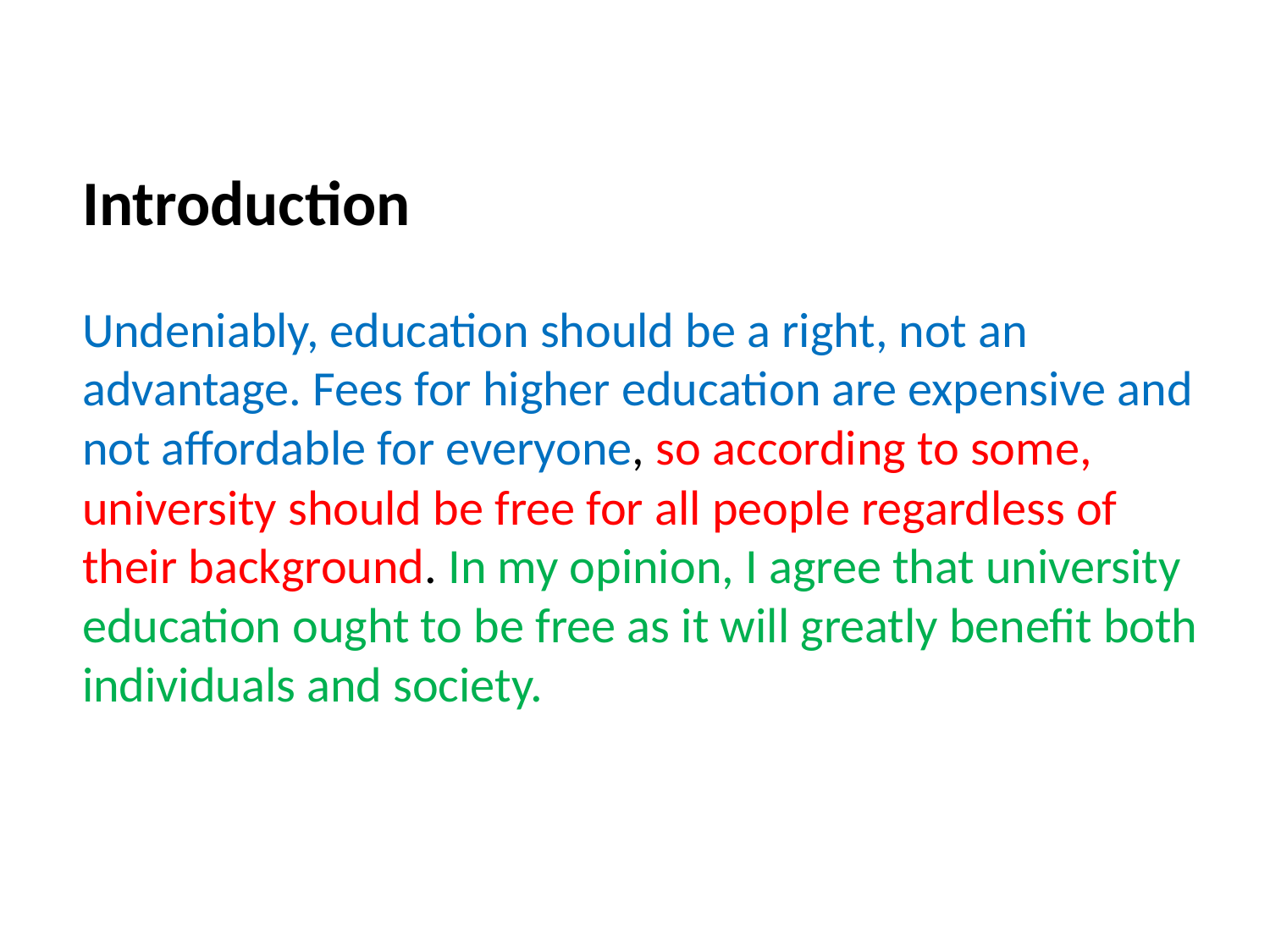

# Introduction Undeniably, education should be a right, not an advantage. Fees for higher education are expensive and not affordable for everyone, so according to some, university should be free for all people regardless of their background. In my opinion, I agree that university education ought to be free as it will greatly benefit both individuals and society.